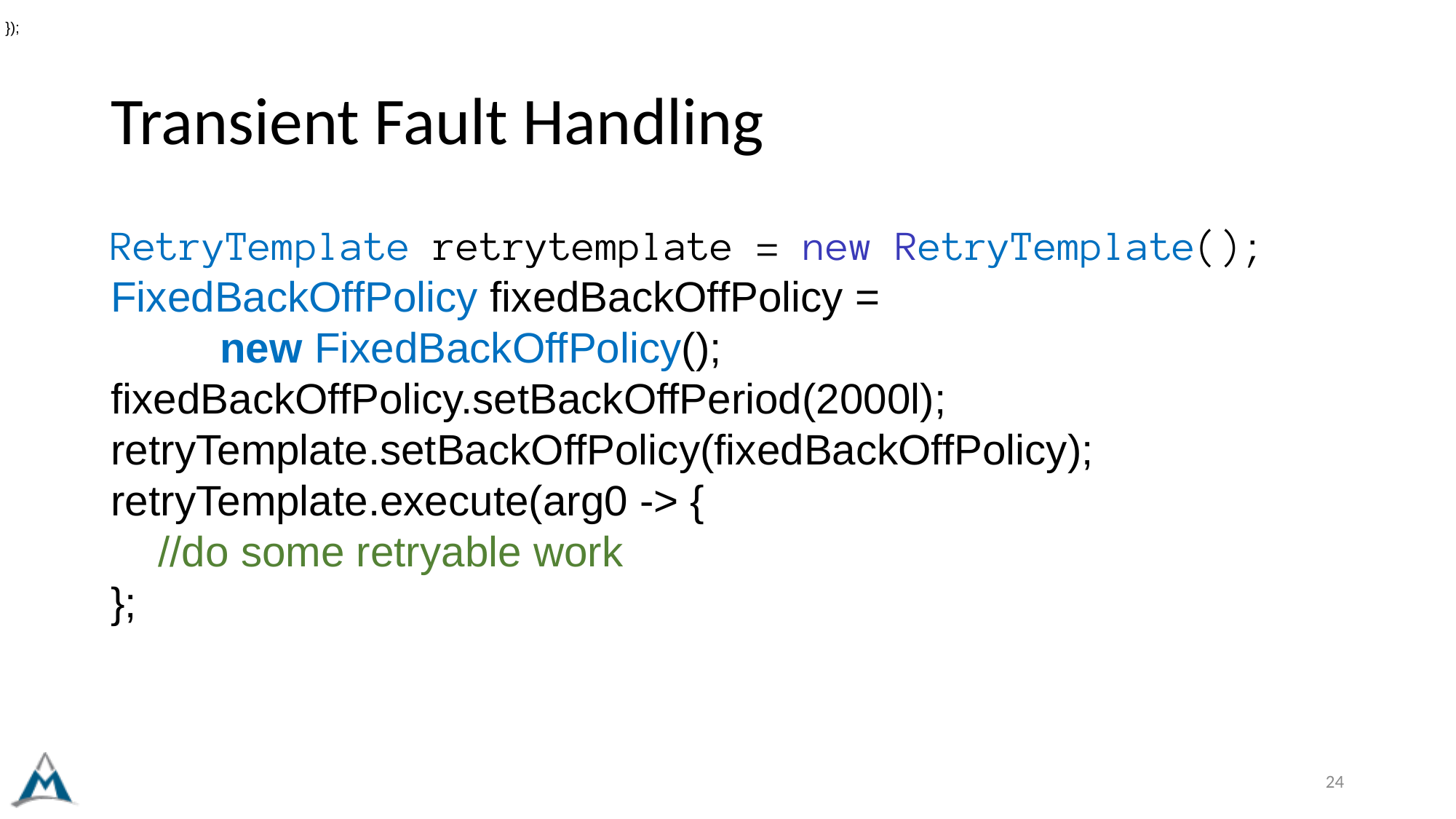

});
# Transient Fault Handling
RetryTemplate retrytemplate = new RetryTemplate();
FixedBackOffPolicy fixedBackOffPolicy =
	new FixedBackOffPolicy();
fixedBackOffPolicy.setBackOffPeriod(2000l);
retryTemplate.setBackOffPolicy(fixedBackOffPolicy);
retryTemplate.execute(arg0 -> {
    //do some retryable work
};
24